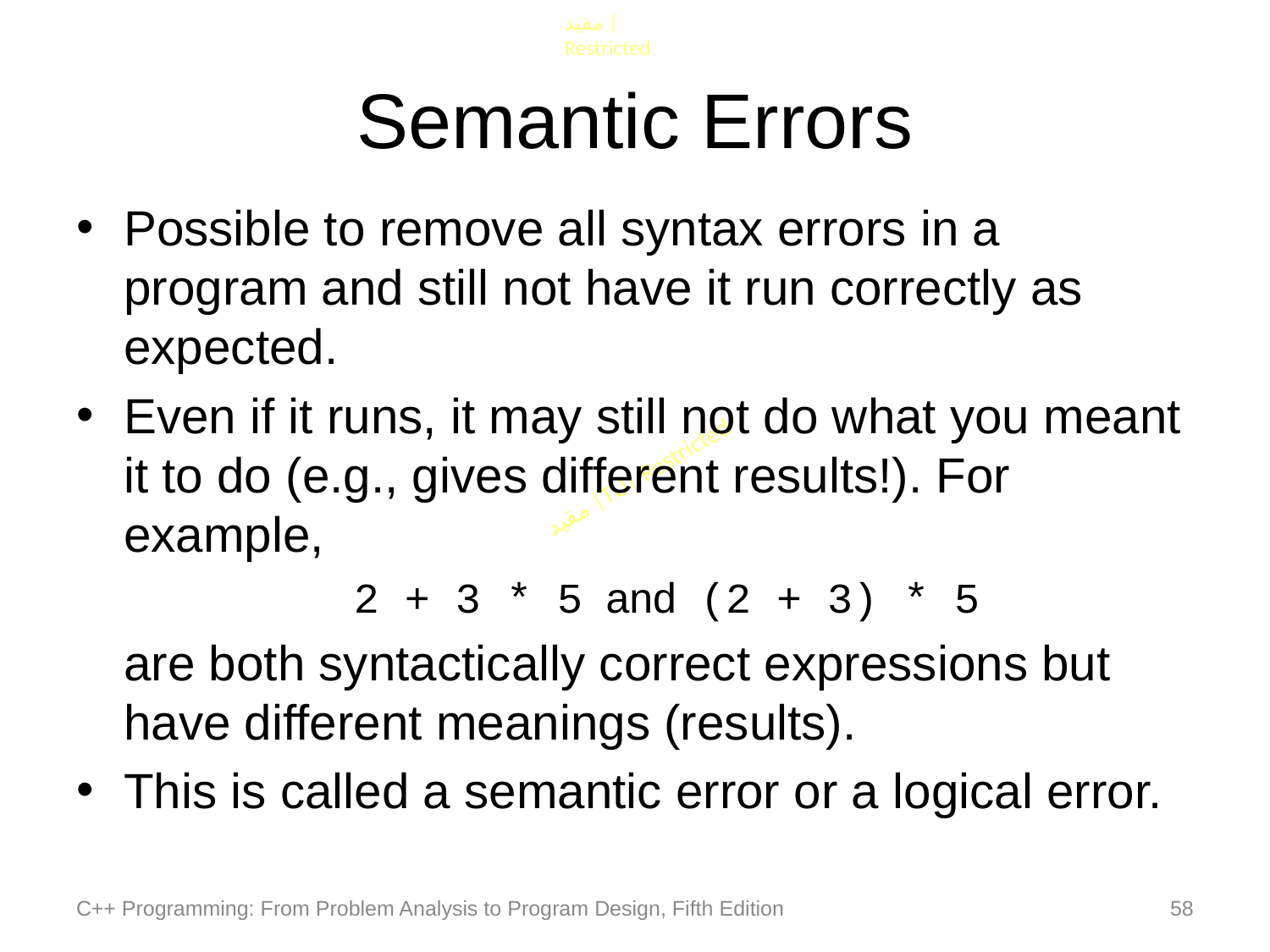

# Semantic Errors
Possible to remove all syntax errors in a program and still not have it run correctly as expected.
Even if it runs, it may still not do what you meant it to do (e.g., gives different results!). For example,
2 + 3 * 5  and  (2 + 3) * 5
	are both syntactically correct expressions but have different meanings (results).
This is called a semantic error or a logical error.
C++ Programming: From Problem Analysis to Program Design, Fifth Edition
58